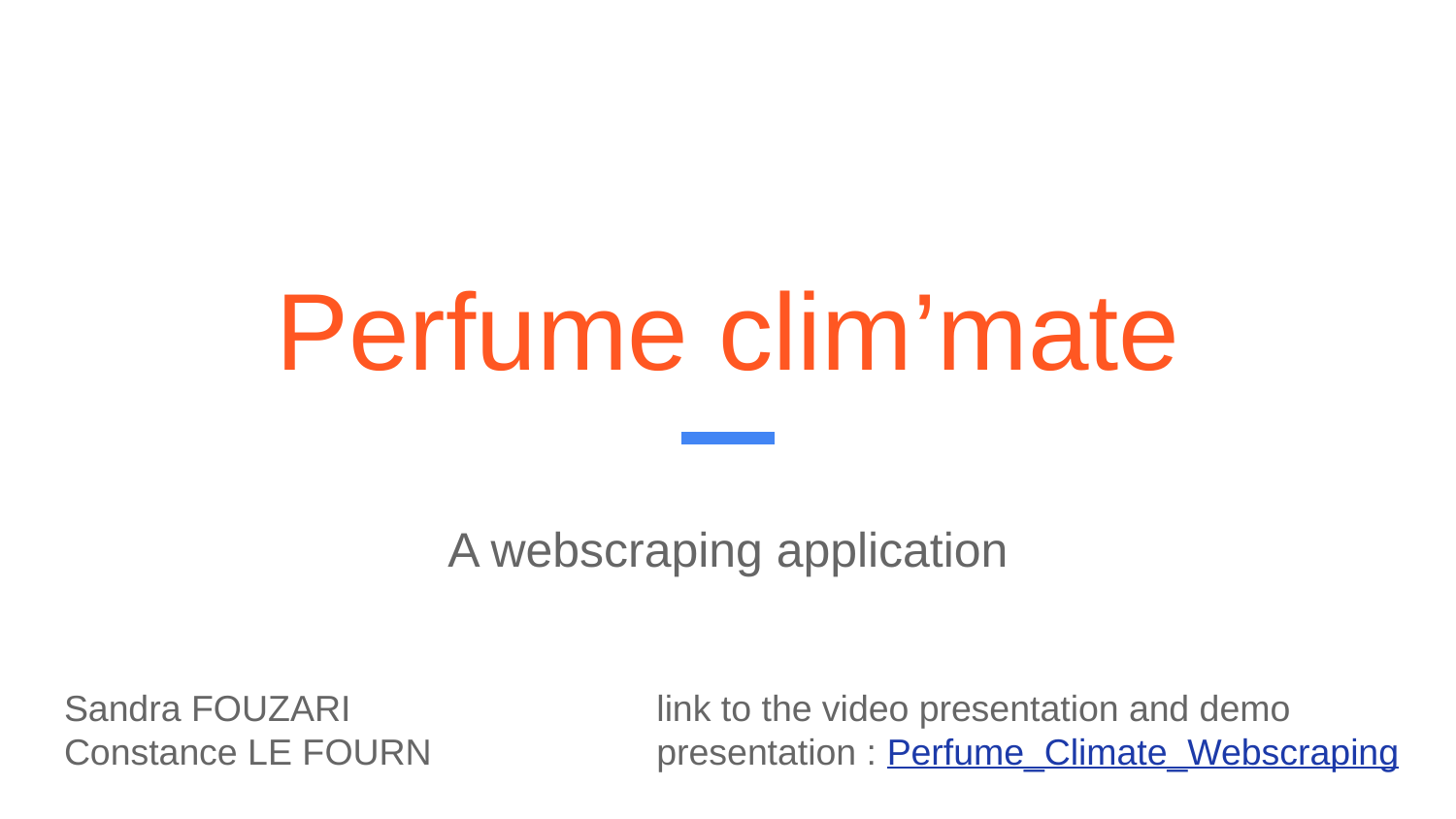

# Perfume clim’mate
A webscraping application
Sandra FOUZARI
Constance LE FOURN
link to the video presentation and demo presentation : Perfume_Climate_Webscraping